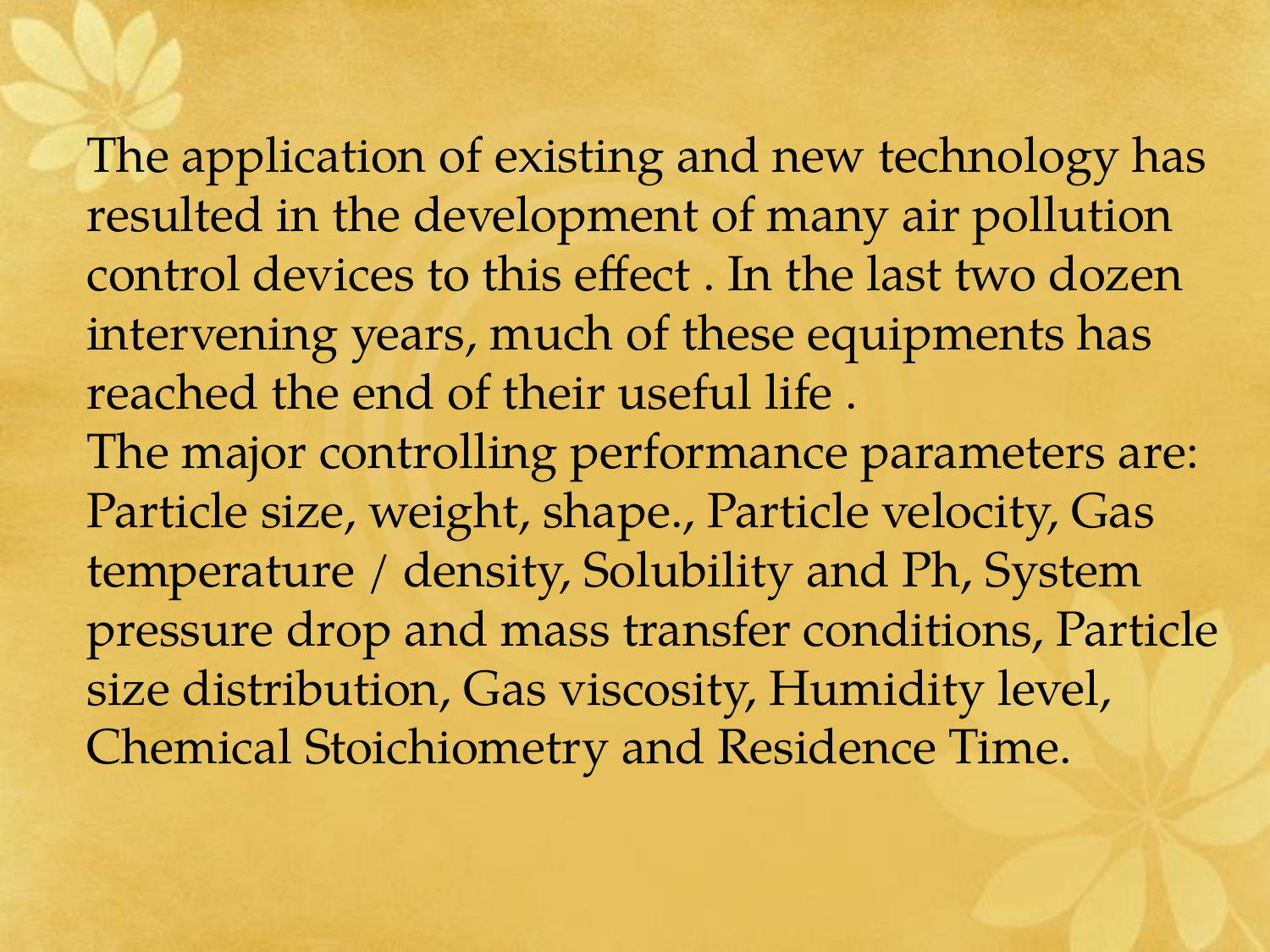

The application of existing and new technology has resulted in the development of many air pollution control devices to this effect . In the last two dozen intervening years, much of these equipments has reached the end of their useful life .
The major controlling performance parameters are:
Particle size, weight, shape., Particle velocity, Gas temperature / density, Solubility and Ph, System pressure drop and mass transfer conditions, Particle size distribution, Gas viscosity, Humidity level, Chemical Stoichiometry and Residence Time.